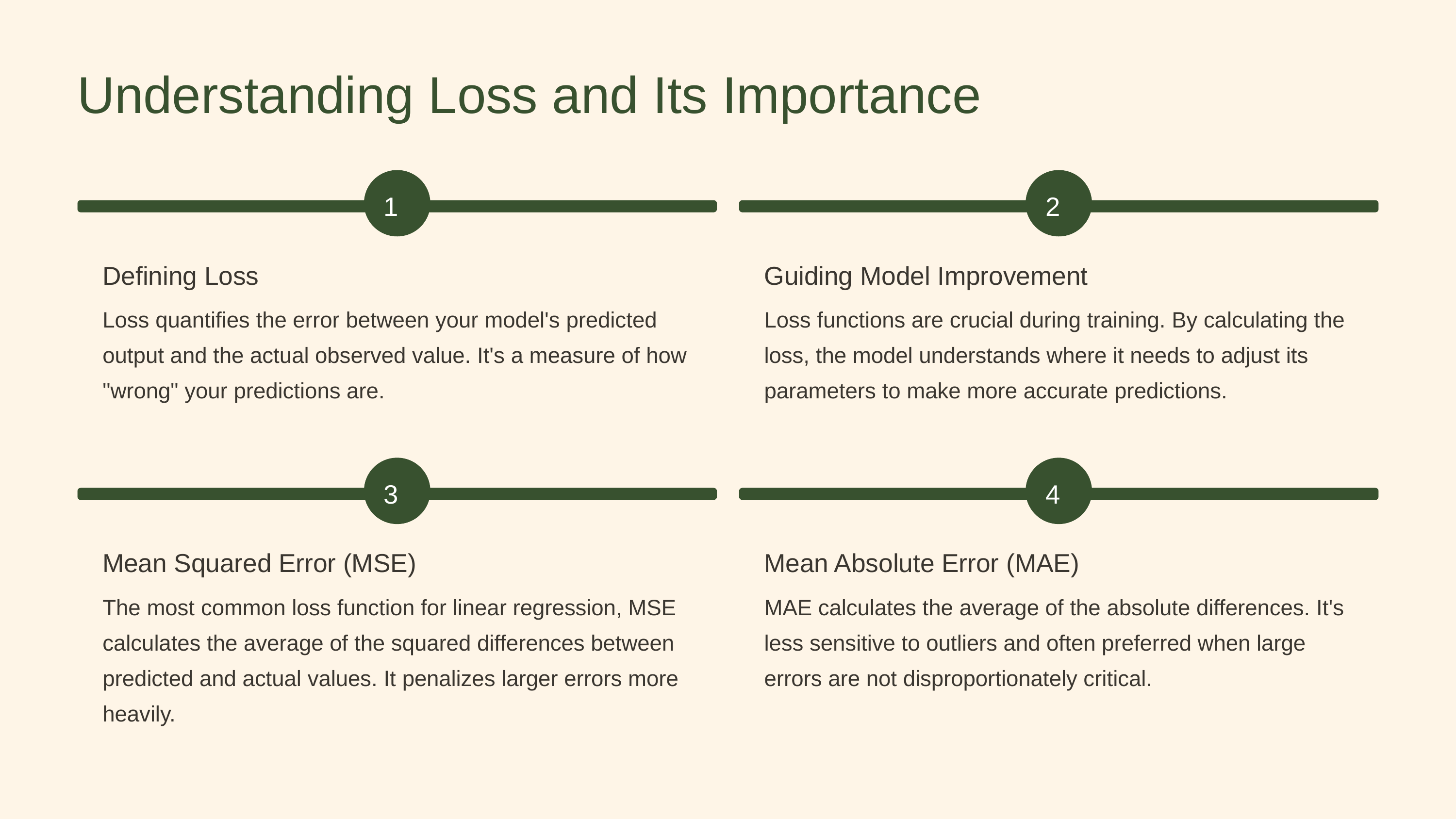

Understanding Loss and Its Importance

1
2

Defining Loss
Guiding Model Improvement
Loss quantifies the error between your model's predicted output and the actual observed value. It's a measure of how "wrong" your predictions are.
Loss functions are crucial during training. By calculating the loss, the model understands where it needs to adjust its parameters to make more accurate predictions.

3
4

Mean Squared Error (MSE)
Mean Absolute Error (MAE)
The most common loss function for linear regression, MSE calculates the average of the squared differences between predicted and actual values. It penalizes larger errors more heavily.
MAE calculates the average of the absolute differences. It's less sensitive to outliers and often preferred when large errors are not disproportionately critical.